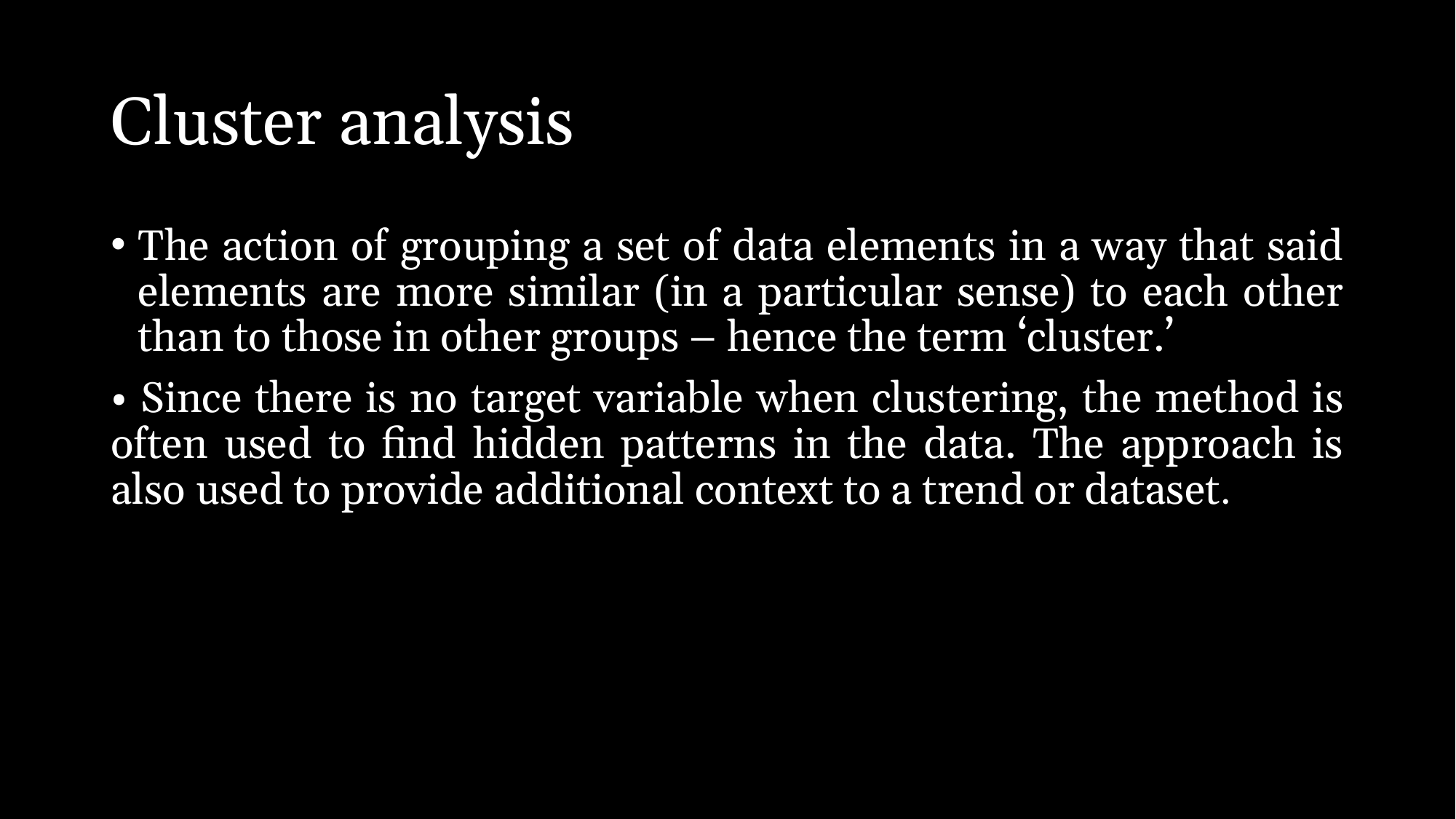

# Cluster analysis
The action of grouping a set of data elements in a way that said elements are more similar (in a particular sense) to each other than to those in other groups – hence the term ‘cluster.’
• Since there is no target variable when clustering, the method is often used to find hidden patterns in the data. The approach is also used to provide additional context to a trend or dataset.